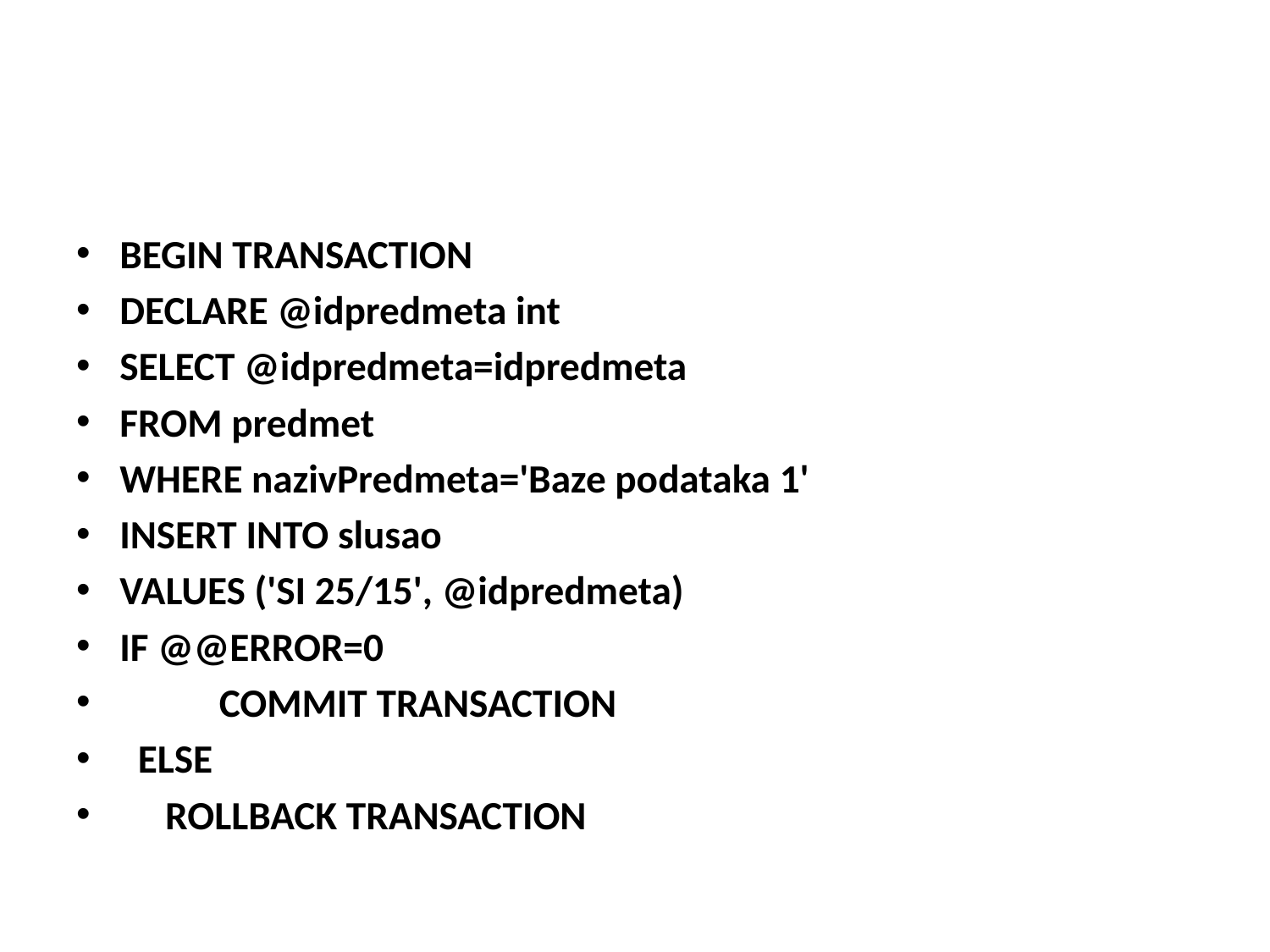

#
BEGIN TRANSACTION
DECLARE @idpredmeta int
SELECT @idpredmeta=idpredmeta
FROM predmet
WHERE nazivPredmeta='Baze podataka 1'
INSERT INTO slusao
VALUES ('SI 25/15', @idpredmeta)
IF @@ERROR=0
	 COMMIT TRANSACTION
  ELSE
     ROLLBACK TRANSACTION